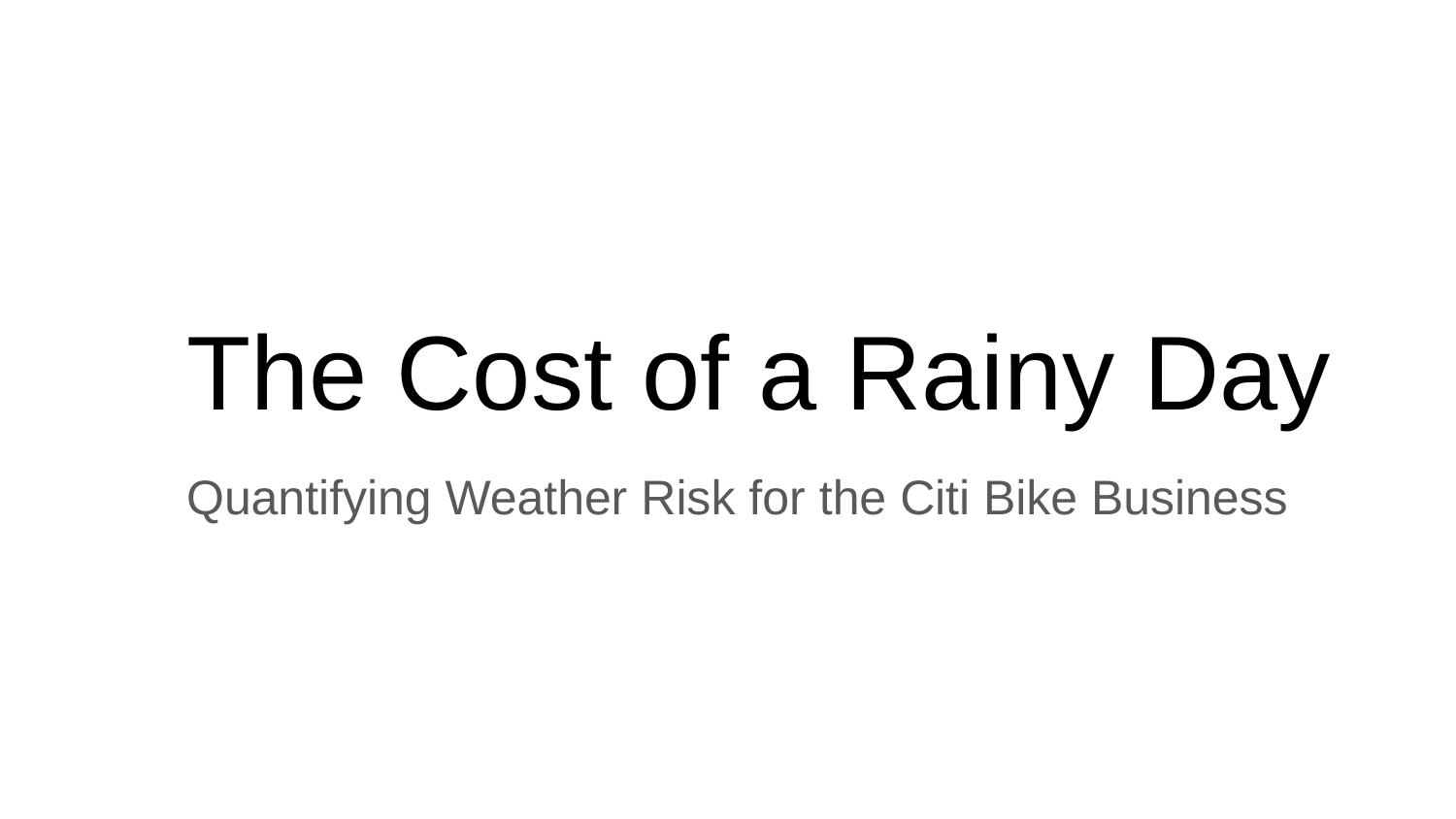

# The Cost of a Rainy Day
Quantifying Weather Risk for the Citi Bike Business